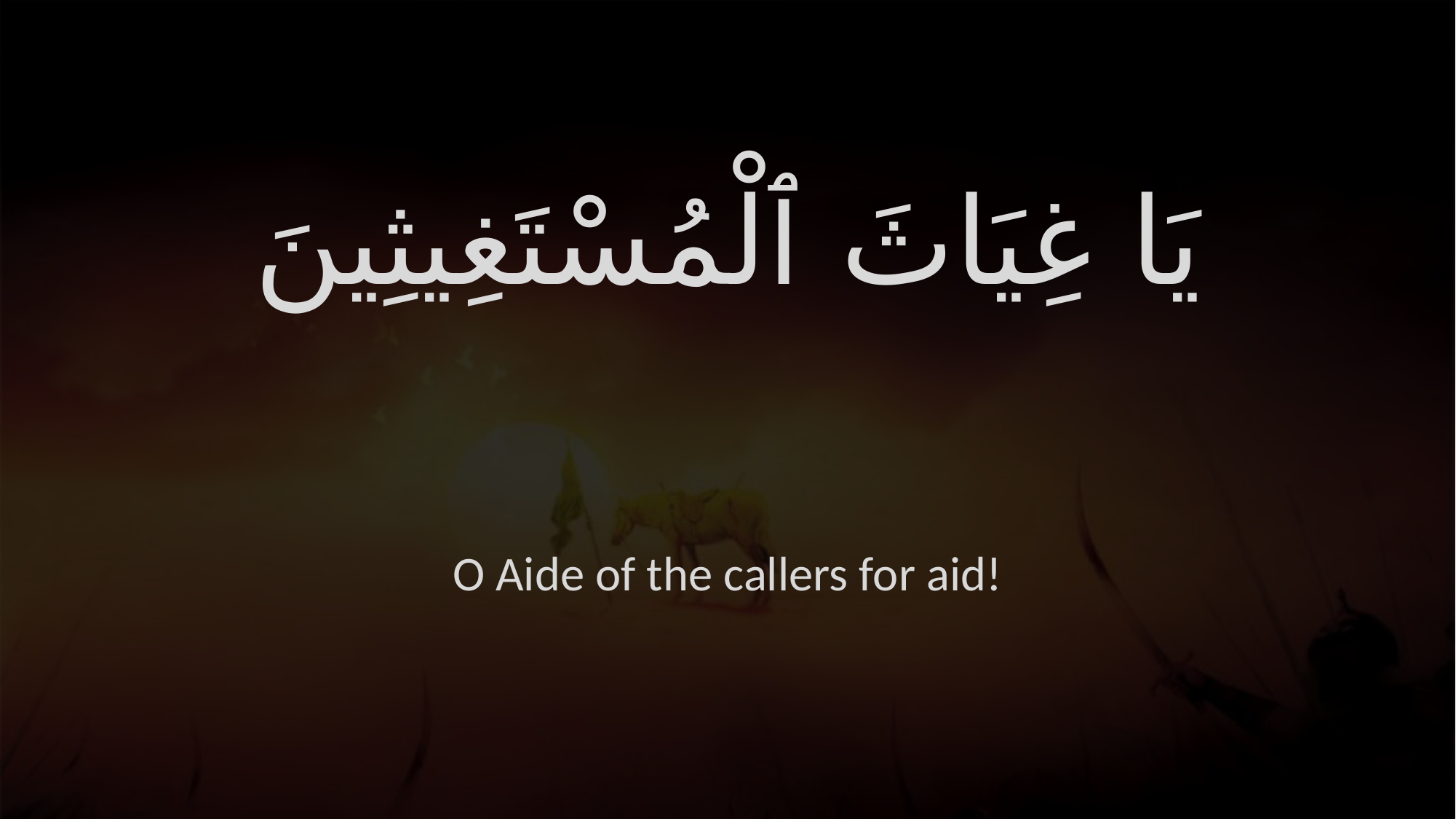

# يَا غِيَاثَ ٱلْمُسْتَغِيثِينَ
O Aide of the callers for aid!